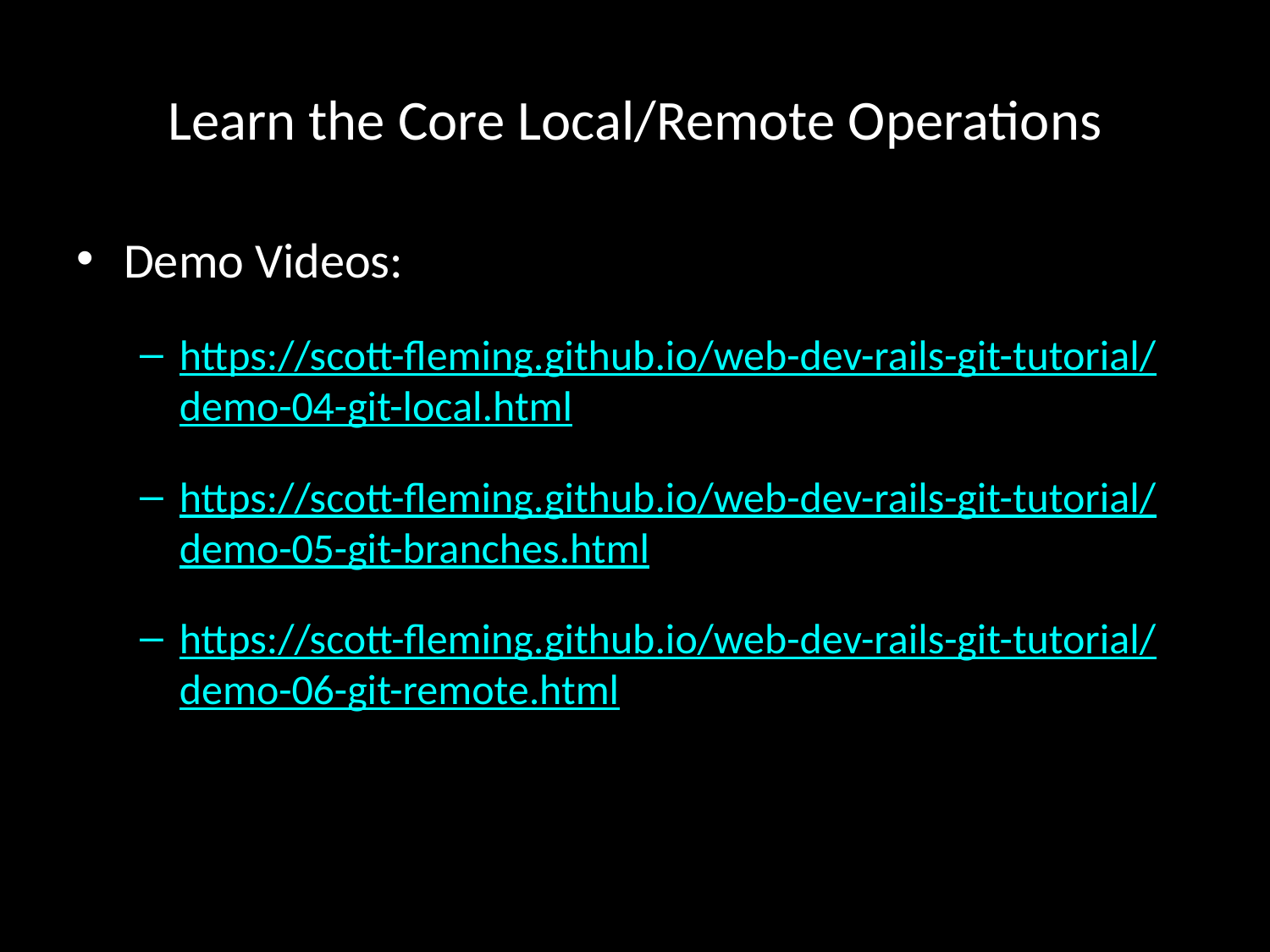

# Learn the Core Local/Remote Operations
Demo Videos:
https://scott-fleming.github.io/web-dev-rails-git-tutorial/demo-04-git-local.html
https://scott-fleming.github.io/web-dev-rails-git-tutorial/demo-05-git-branches.html
https://scott-fleming.github.io/web-dev-rails-git-tutorial/demo-06-git-remote.html